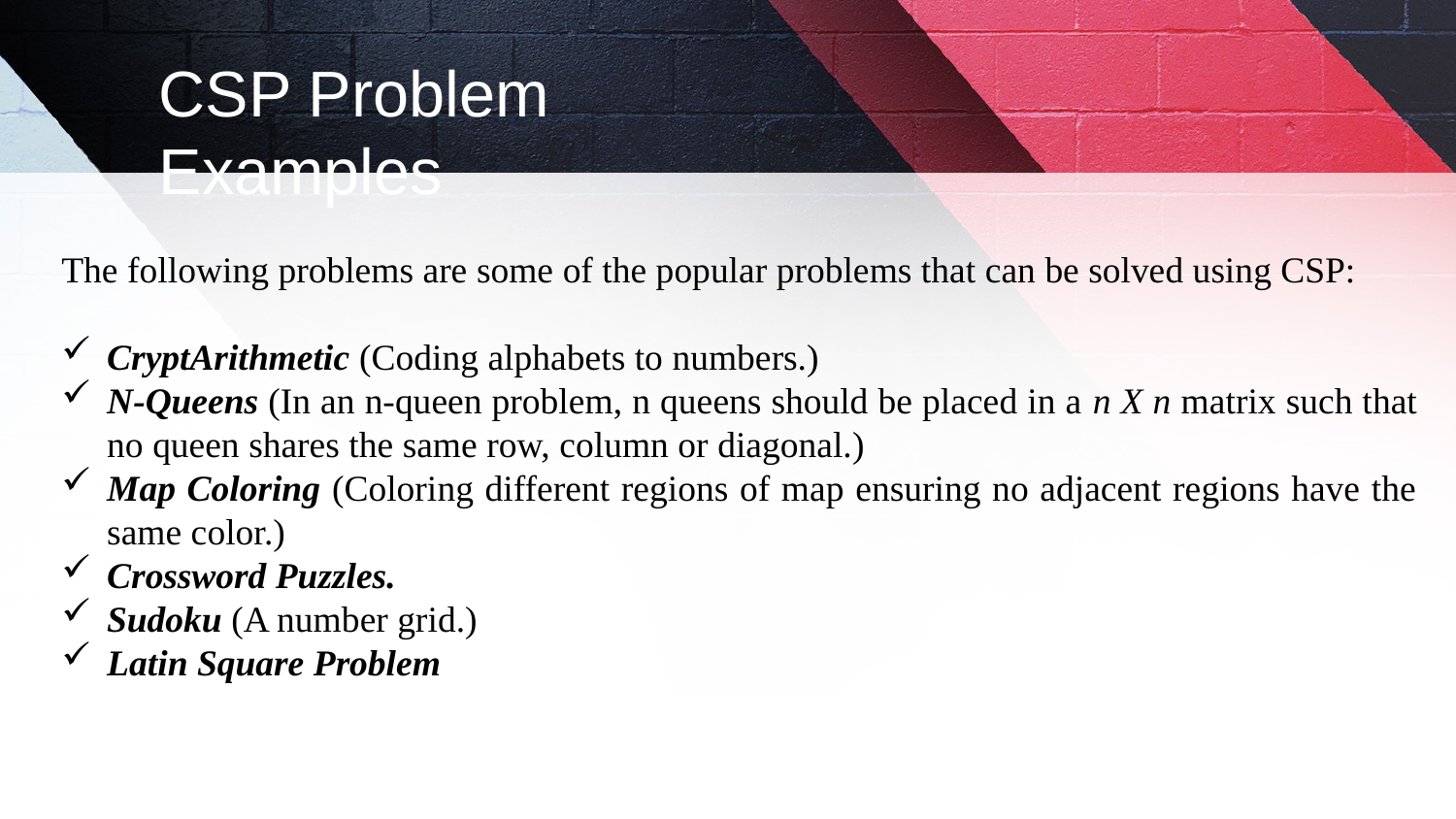

CSP Problem Examples
The following problems are some of the popular problems that can be solved using CSP:

CryptArithmetic (Coding alphabets to numbers.)
N-Queens (In an n-queen problem, n queens should be placed in a n X n matrix such that no queen shares the same row, column or diagonal.)
Map Coloring (Coloring different regions of map ensuring no adjacent regions have the same color.)
Crossword Puzzles.
Sudoku (A number grid.)
Latin Square Problem